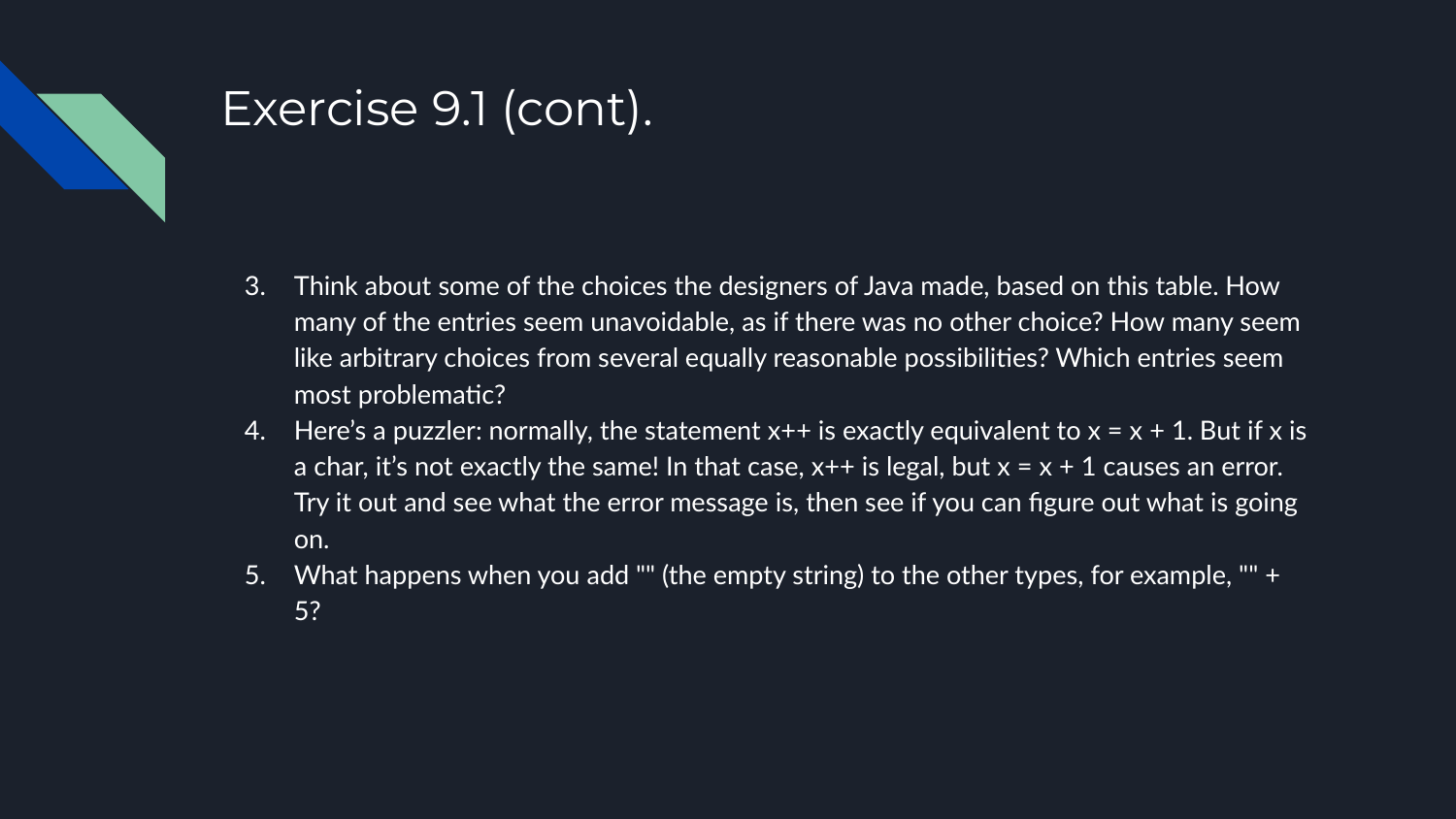

# Exercise 9.1 (cont).
Think about some of the choices the designers of Java made, based on this table. How many of the entries seem unavoidable, as if there was no other choice? How many seem like arbitrary choices from several equally reasonable possibilities? Which entries seem most problematic?
Here’s a puzzler: normally, the statement x++ is exactly equivalent to x = x + 1. But if x is a char, it’s not exactly the same! In that case, x++ is legal, but x = x + 1 causes an error. Try it out and see what the error message is, then see if you can figure out what is going on.
What happens when you add "" (the empty string) to the other types, for example, "" + 5?